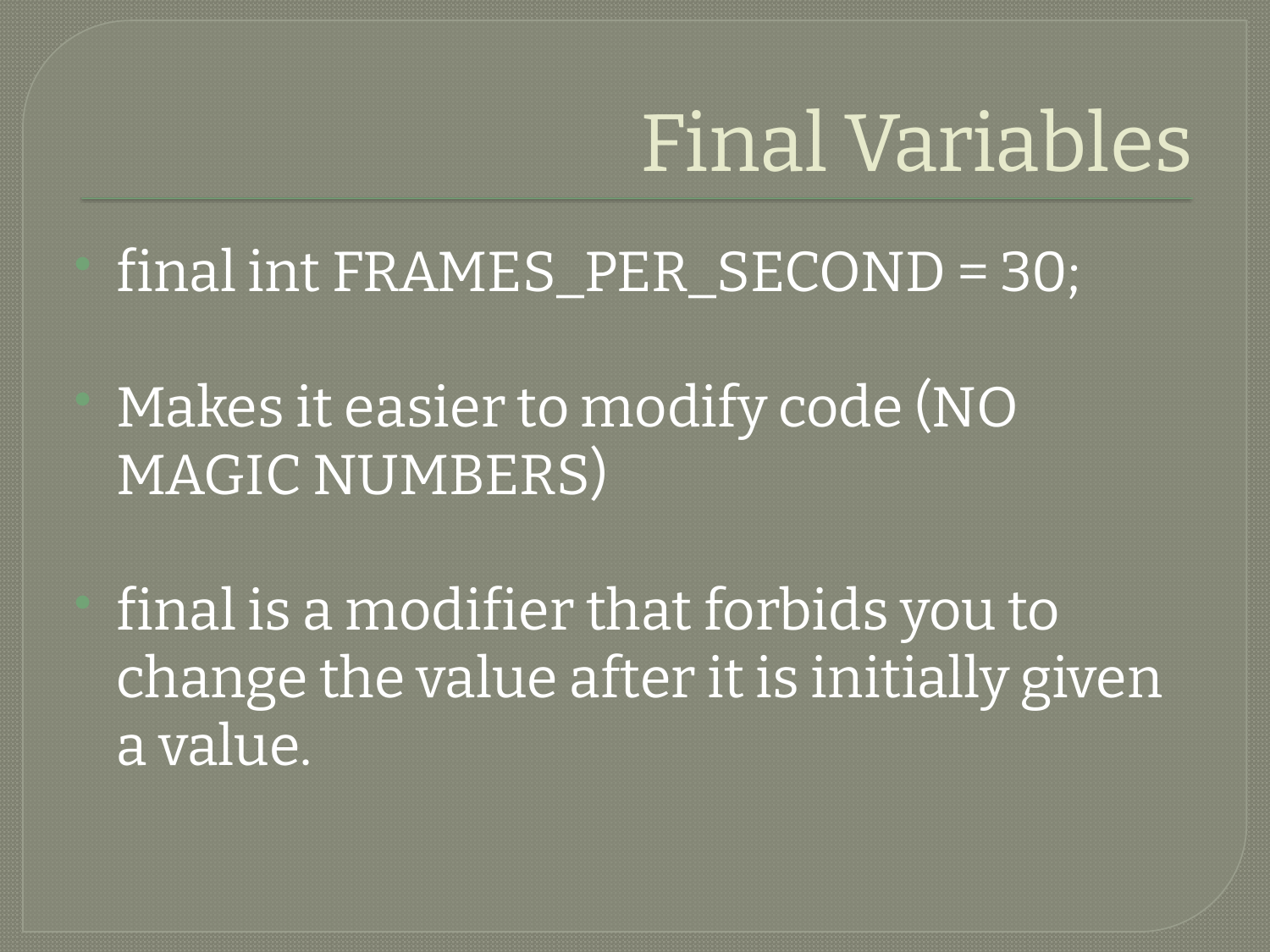

# Final Variables
final int FRAMES_PER_SECOND = 30;

Makes it easier to modify code (NO MAGIC NUMBERS)

final is a modifier that forbids you to change the value after it is initially given a value.